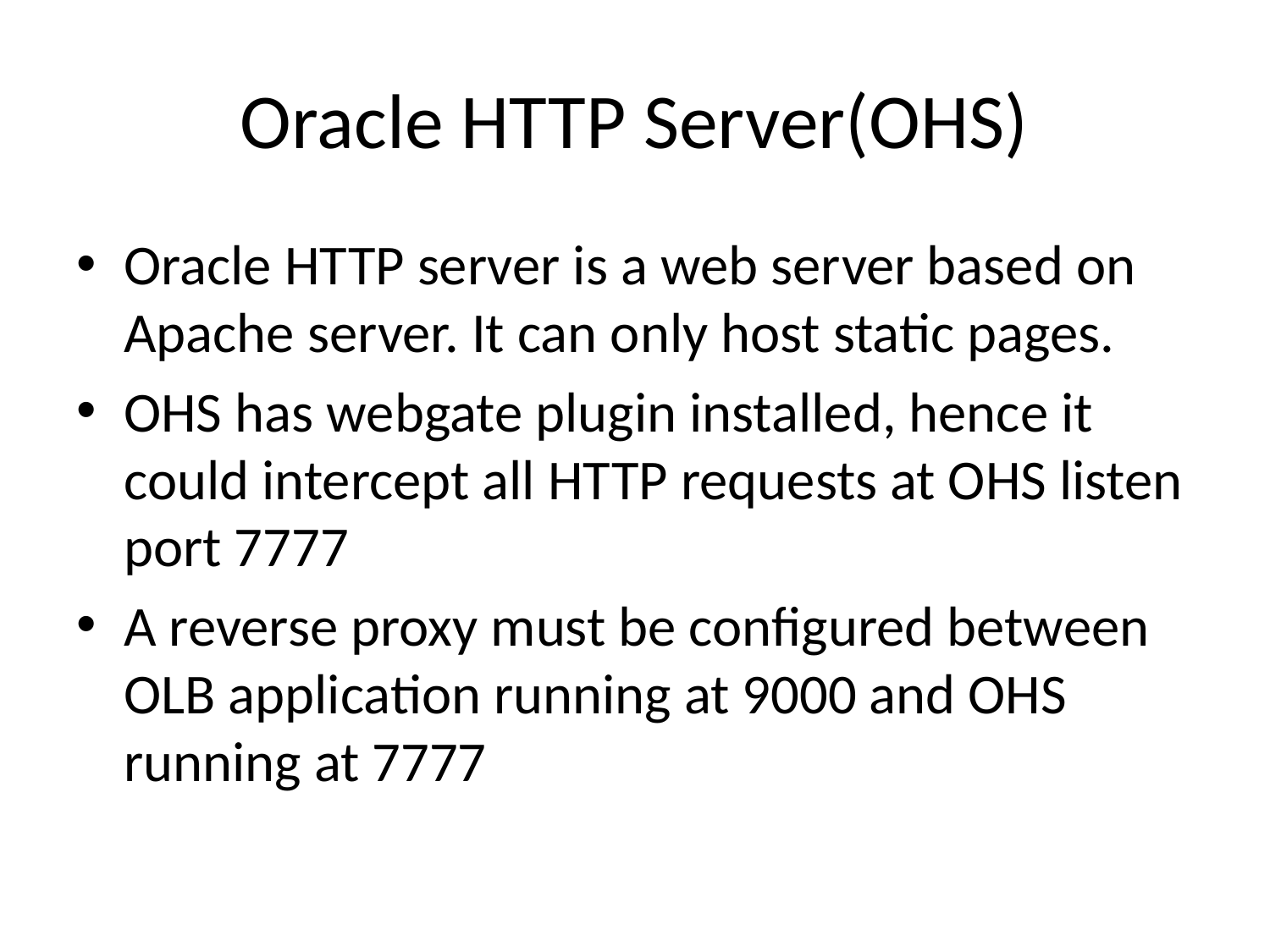

# Oracle HTTP Server(OHS)
Oracle HTTP server is a web server based on Apache server. It can only host static pages.
OHS has webgate plugin installed, hence it could intercept all HTTP requests at OHS listen port 7777
A reverse proxy must be configured between OLB application running at 9000 and OHS running at 7777